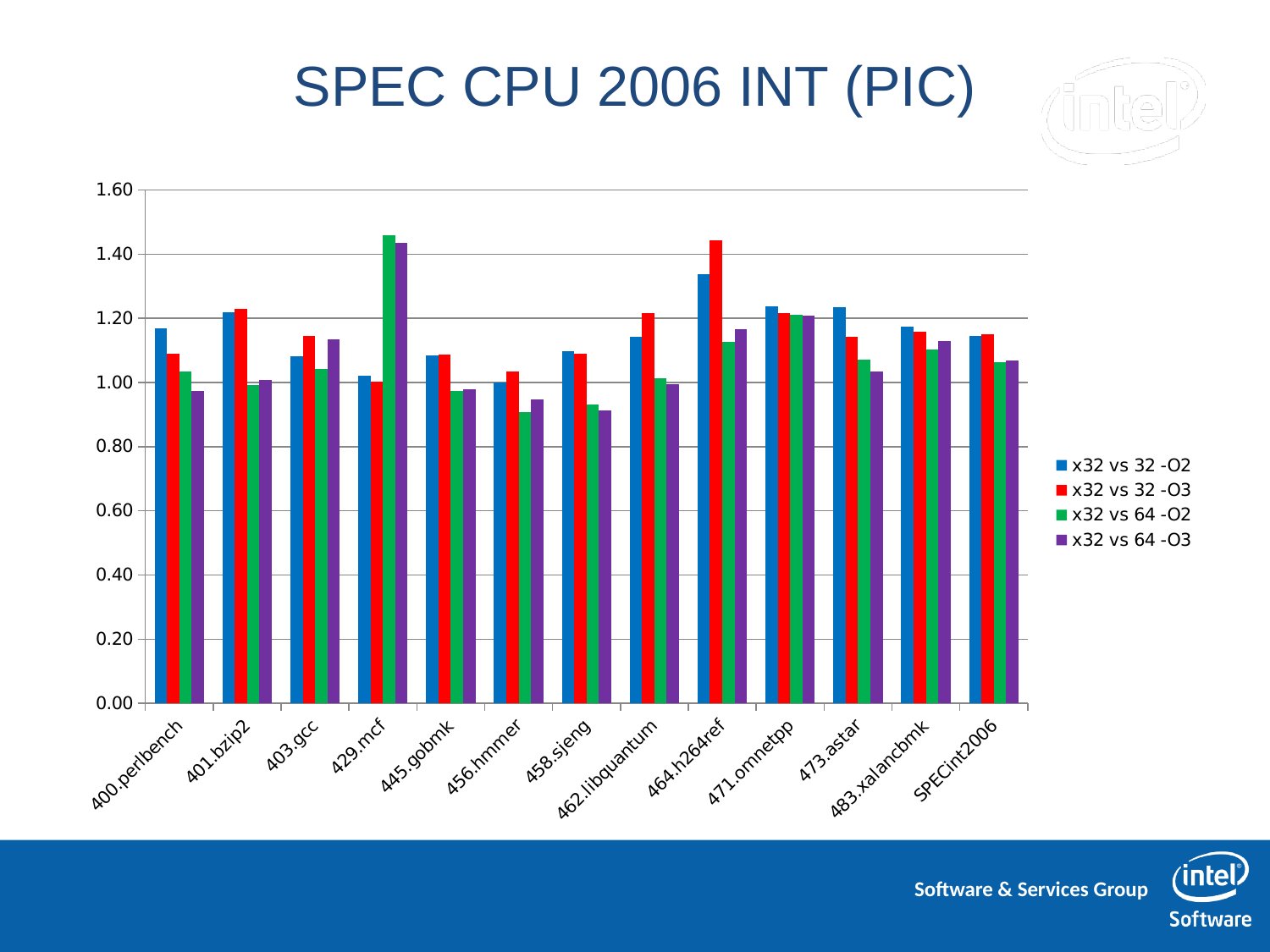

# SPEC CPU 2006 INT (PIC)

### Chart

| Category | x32 vs 32 -O2 | x32 vs 32 -O3 | x32 vs 64 -O2 | x32 vs 64 -O3 |
|---|---|---|---|---|
| 400.perlbench | 1.1702898550724636 | 1.0889679715302527 | 1.03525641025641 | 0.9745222929936307 |
| 401.bzip2 | 1.2200956937799012 | 1.229665071770335 | 0.9922178988326831 | 1.0078431372548993 |
| 403.gcc | 1.0822784810126582 | 1.1454545454545453 | 1.0426829268292732 | 1.135135135135135 |
| 429.mcf | 1.0208768267223383 | 1.0020661157024766 | 1.459701492537308 | 1.4349112426035477 |
| 445.gobmk | 1.0840336134453779 | 1.0865800865800865 | 0.9735849056603777 | 0.9804687499999976 |
| 456.hmmer | 1.0 | 1.033195020746888 | 0.9090909090909091 | 0.9467680608365018 |
| 458.sjeng | 1.0986547085201794 | 1.0888888888888901 | 0.9315589353612166 | 0.914179104477612 |
| 462.libquantum | 1.1423423423423422 | 1.215547703180212 | 1.0144 | 0.9942196531791923 |
| 464.h264ref | 1.338199513381995 | 1.442080378250591 | 1.1270491803278688 | 1.1663479923518205 |
| 471.omnetpp | 1.2362869198312274 | 1.2175732217573219 | 1.2107438016528926 | 1.2074688796680497 |
| 473.astar | 1.2349726775956278 | 1.1436170212766004 | 1.0710900473933638 | 1.033653846153846 |
| 483.xalancbmk | 1.1732522796352618 | 1.159090909090909 | 1.102857142857144 | 1.1301939058171744 |
| SPECint2006 | 1.1462580637962894 | 1.1493788610953088 | 1.064104710659485 | 1.0687432245221549 |